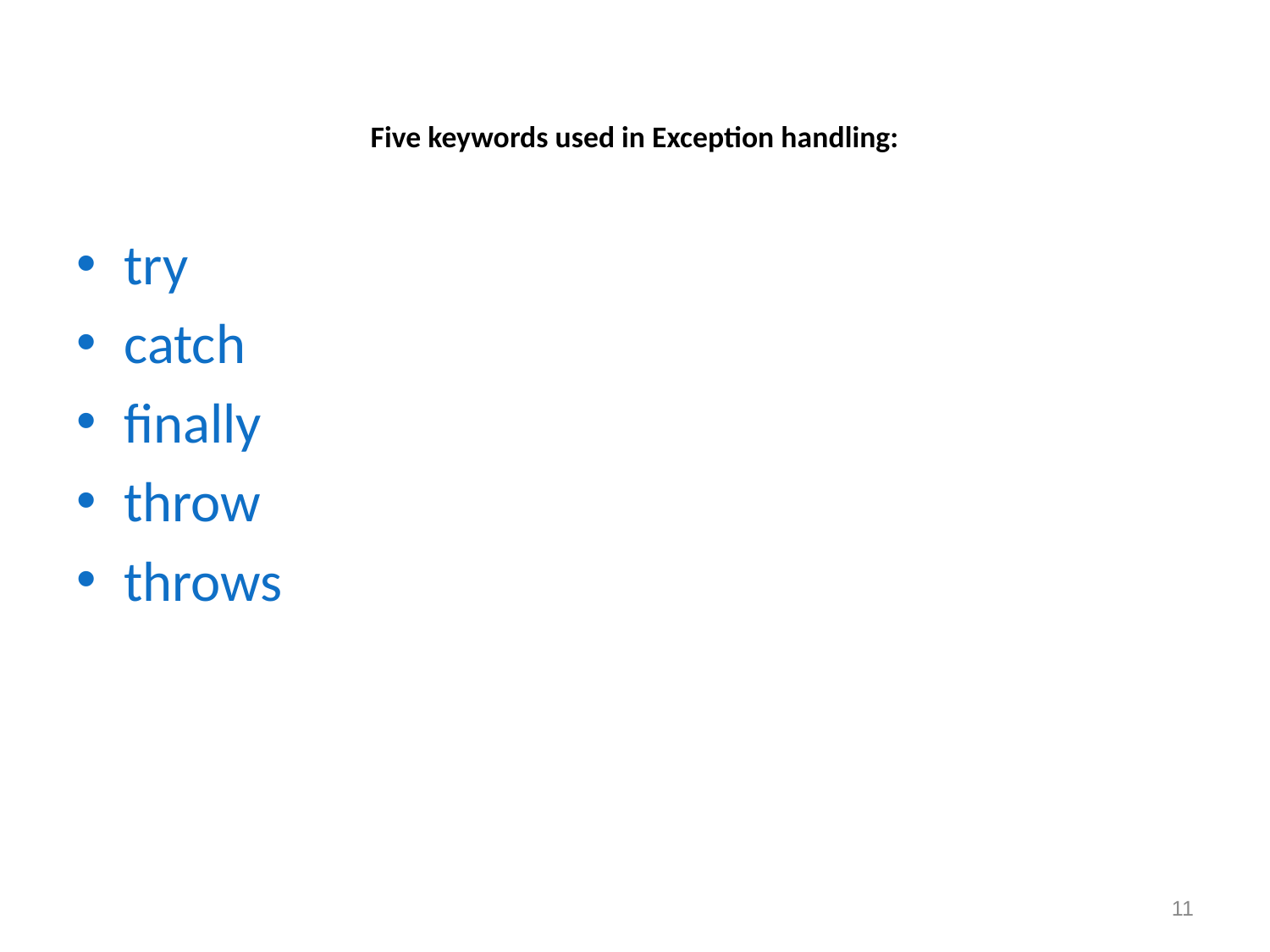

# Five keywords used in Exception handling:
try
catch
finally
throw
throws

11